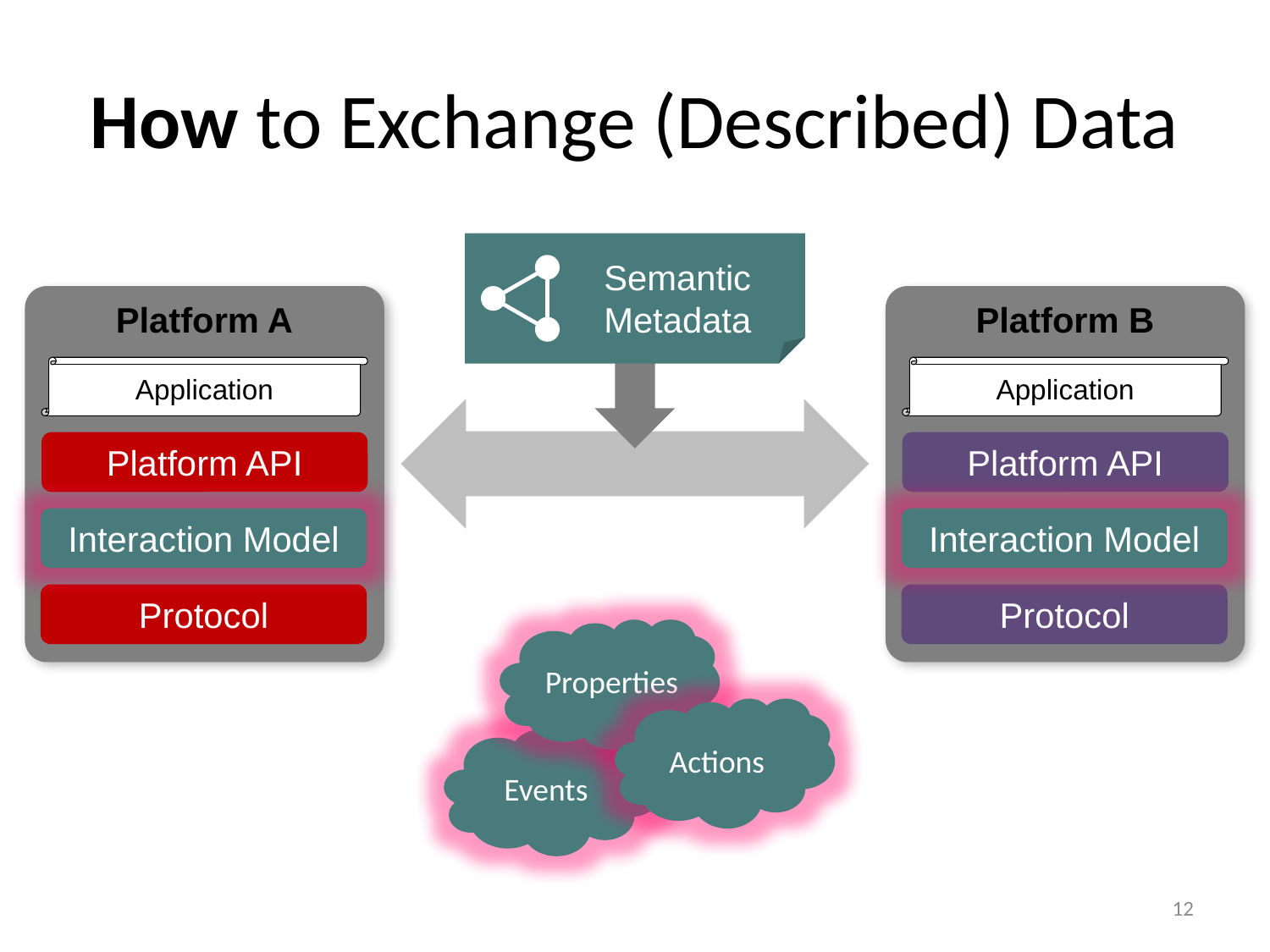

# How to Exchange (Described) Data
Semantic
Metadata

Platform A
Platform B

Application
Application

Platform API
Platform API
Interaction Model
Interaction Model
Protocol
Protocol
Properties
Actions
Events
12